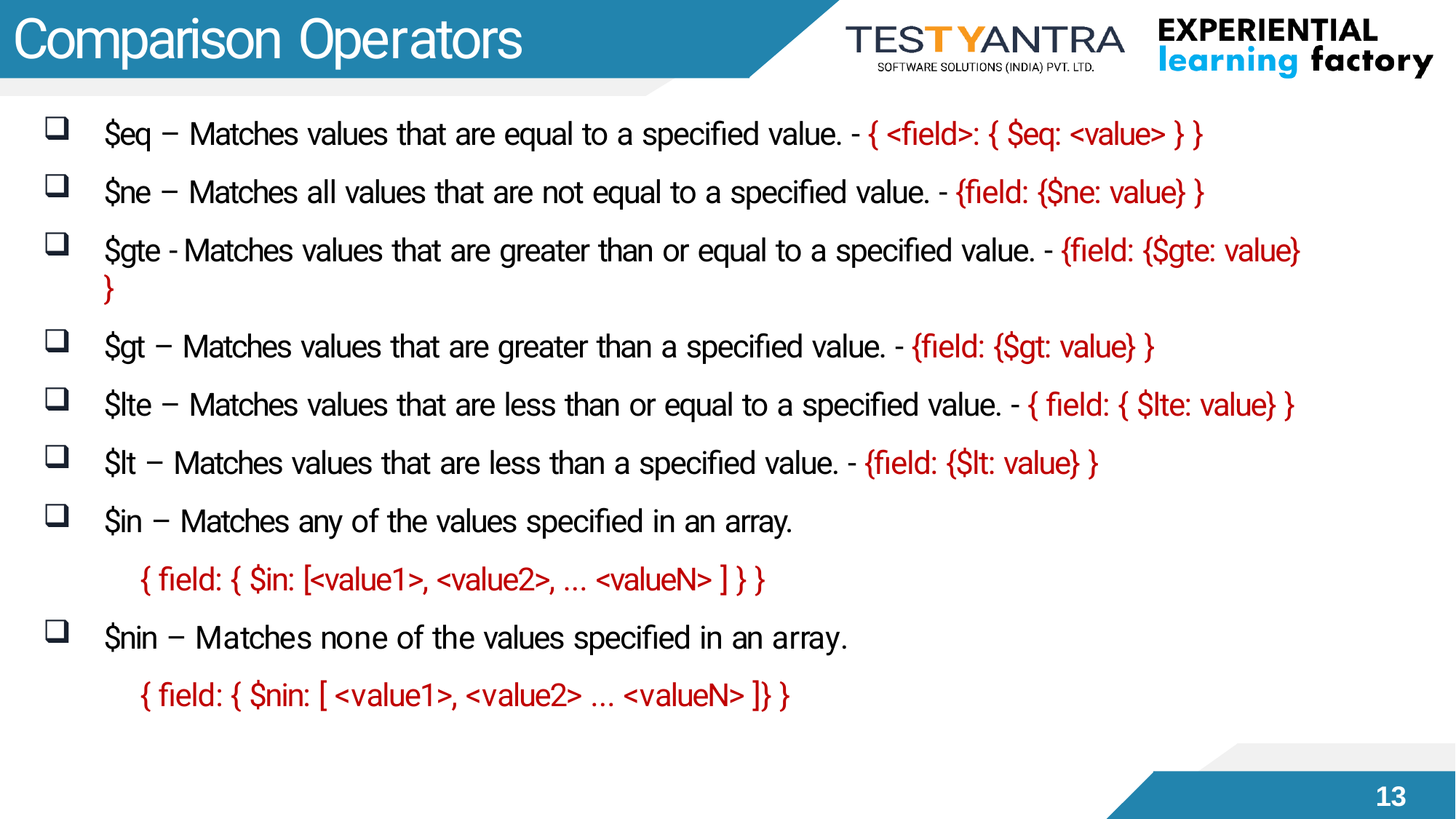

# Comparison Operators
$eq – Matches values that are equal to a specified value. - { <field>: { $eq: <value> } }
$ne – Matches all values that are not equal to a specified value. - {field: {$ne: value} }
$gte - Matches values that are greater than or equal to a specified value. - {field: {$gte: value} }
$gt – Matches values that are greater than a specified value. - {field: {$gt: value} }
$lte – Matches values that are less than or equal to a specified value. - { field: { $lte: value} }
$lt – Matches values that are less than a specified value. - {field: {$lt: value} }
$in – Matches any of the values specified in an array.
{ field: { $in: [<value1>, <value2>, ... <valueN> ] } }
$nin – Matches none of the values specified in an array.
{ field: { $nin: [ <value1>, <value2> ... <valueN> ]} }
13